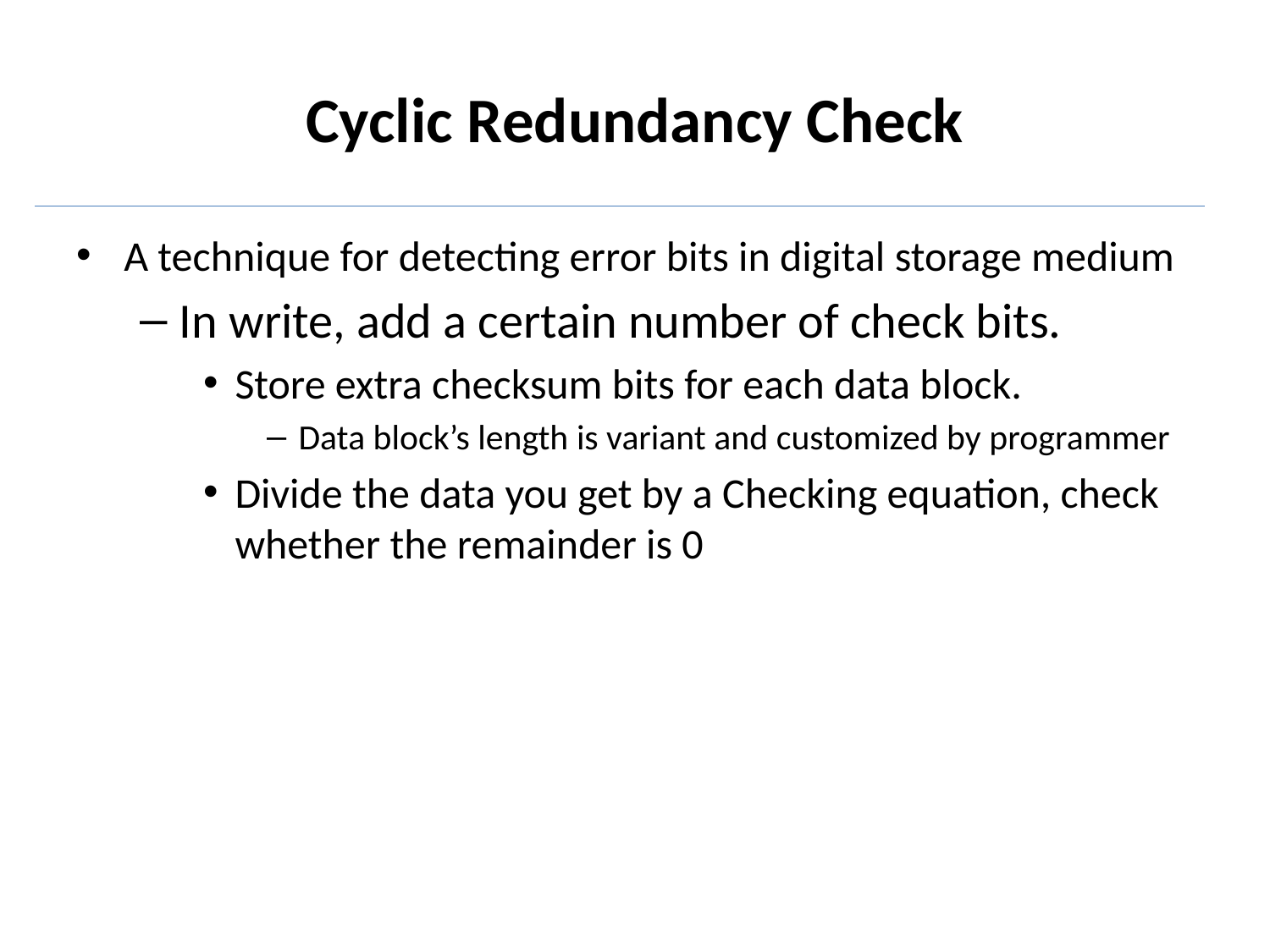

# Cyclic Redundancy Check
A technique for detecting error bits in digital storage medium
In write, add a certain number of check bits.
Store extra checksum bits for each data block.
Data block’s length is variant and customized by programmer
Divide the data you get by a Checking equation, check whether the remainder is 0